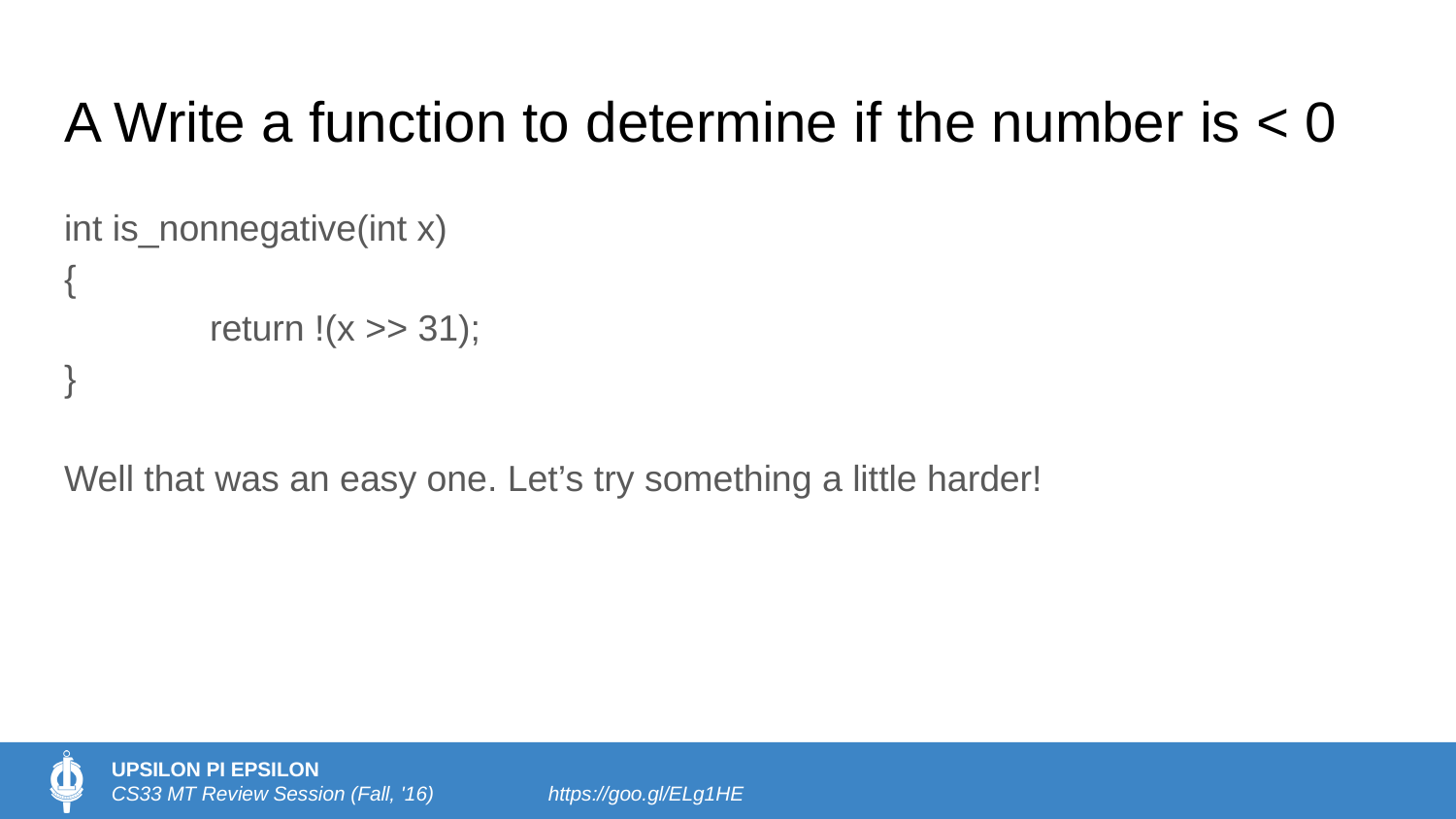

# A Write a function to determine if the number is < 0

int is_nonnegative(int x)
{
	return !(x >> 31);
}

Well that was an easy one. Let’s try something a little harder!